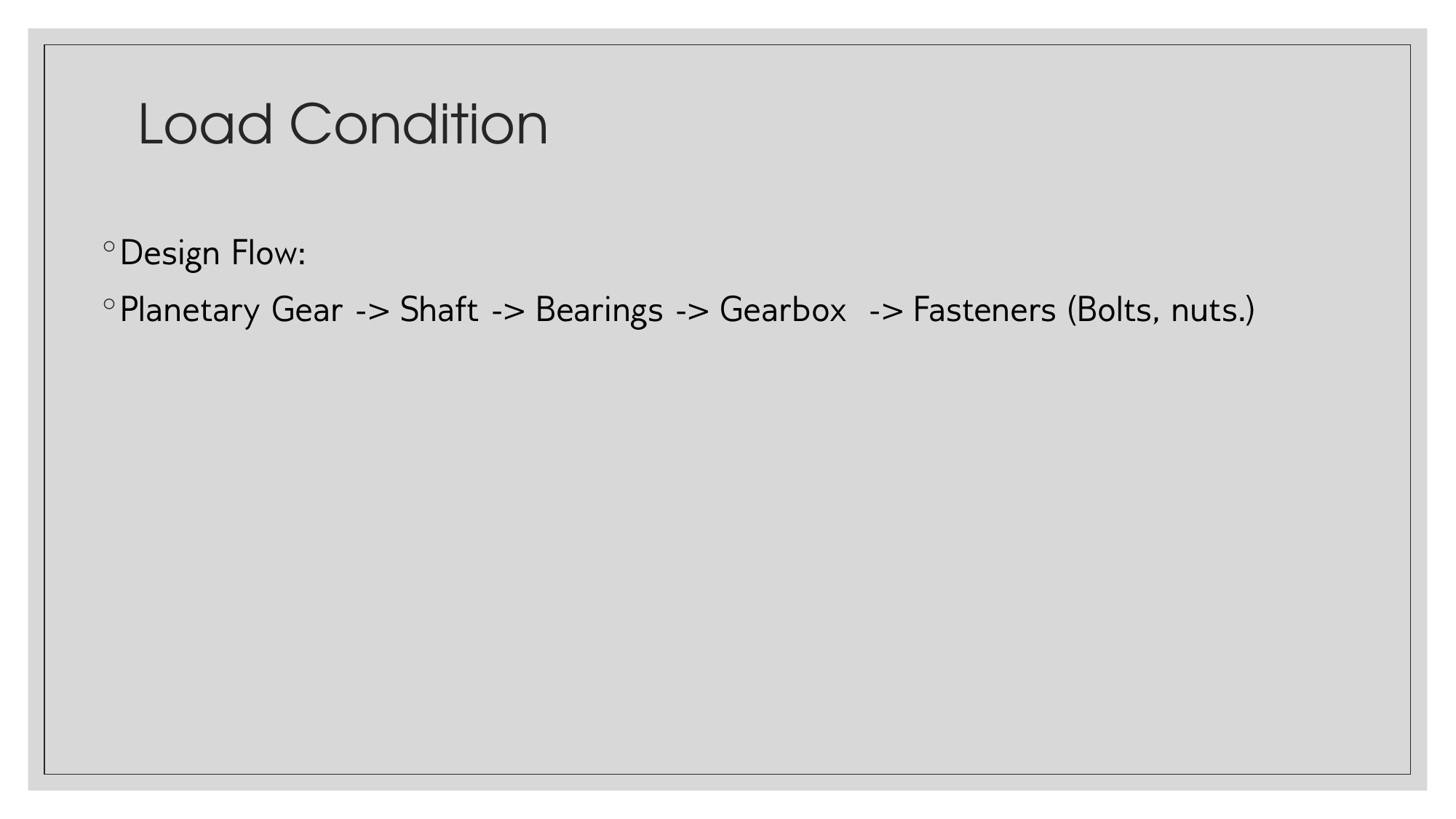

# Load Condition
Design Flow:
Planetary Gear -> Shaft -> Bearings -> Gearbox  -> Fasteners (Bolts, nuts.)